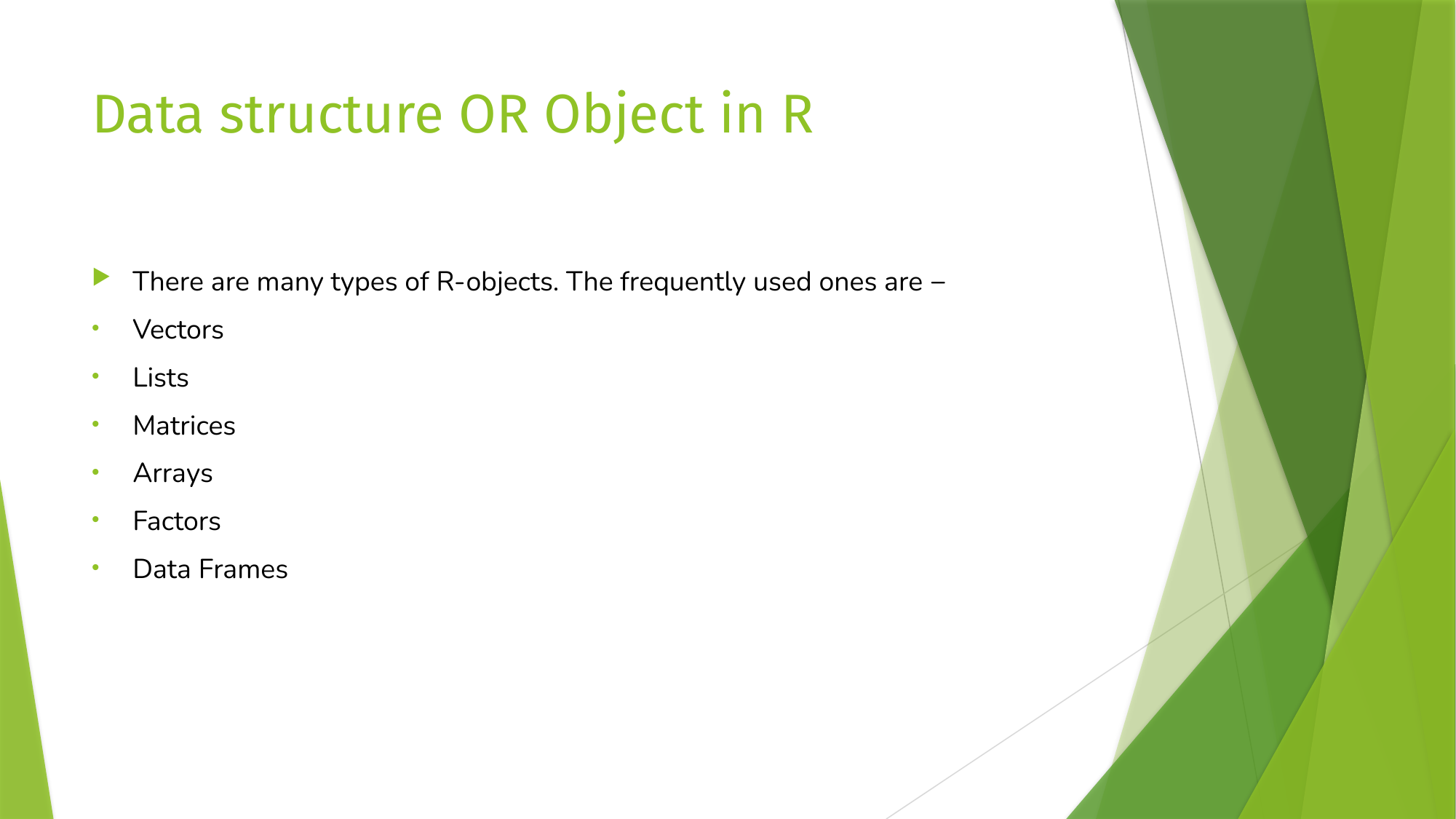

# Data structure OR Object in R
There are many types of R-objects. The frequently used ones are −
Vectors
Lists
Matrices
Arrays
Factors
Data Frames